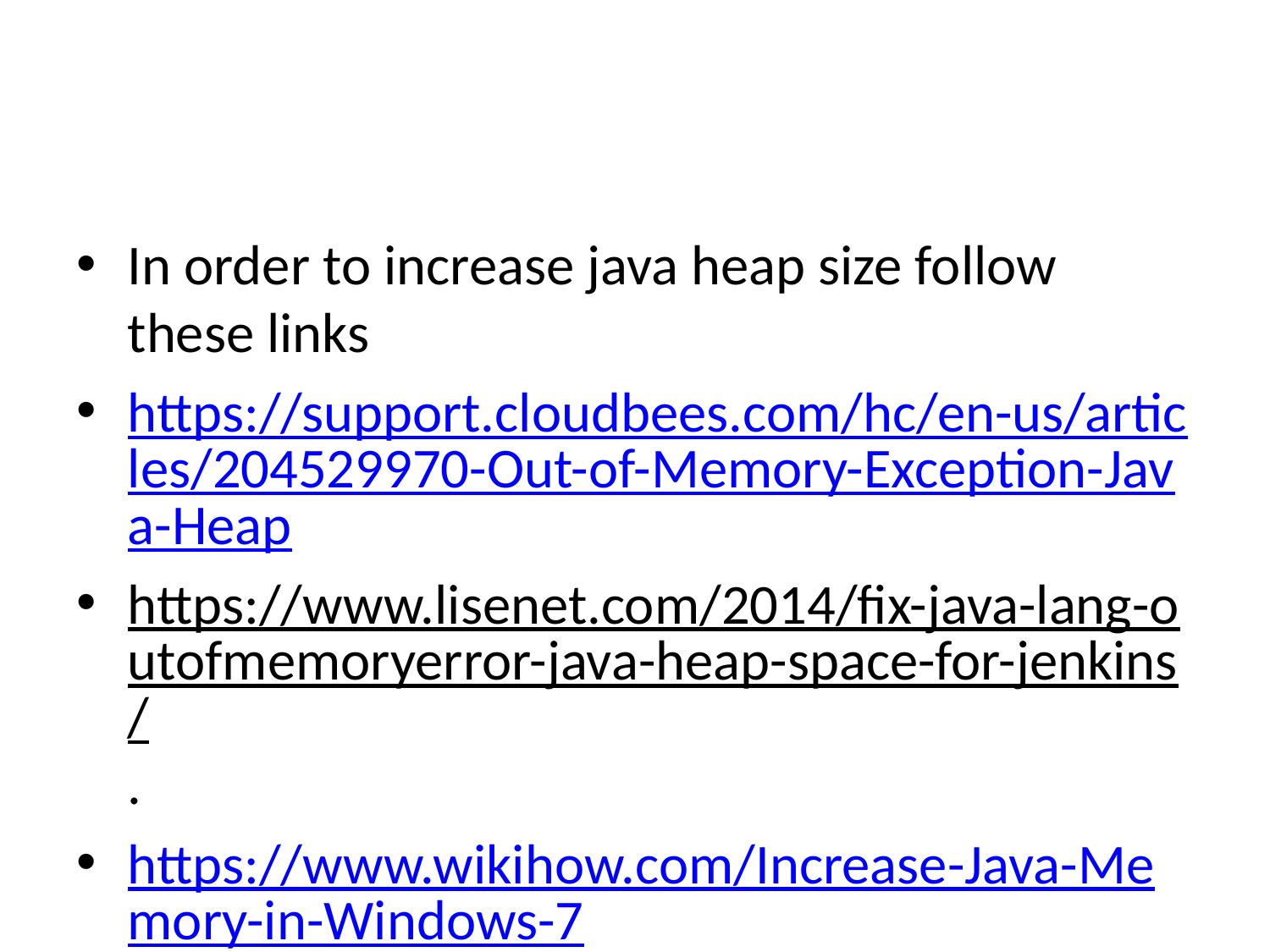

#
In order to increase java heap size follow these links
https://support.cloudbees.com/hc/en-us/articles/204529970-Out-of-Memory-Exception-Java-Heap
https://www.lisenet.com/2014/fix-java-lang-outofmemoryerror-java-heap-space-for-jenkins/.
https://www.wikihow.com/Increase-Java-Memory-in-Windows-7